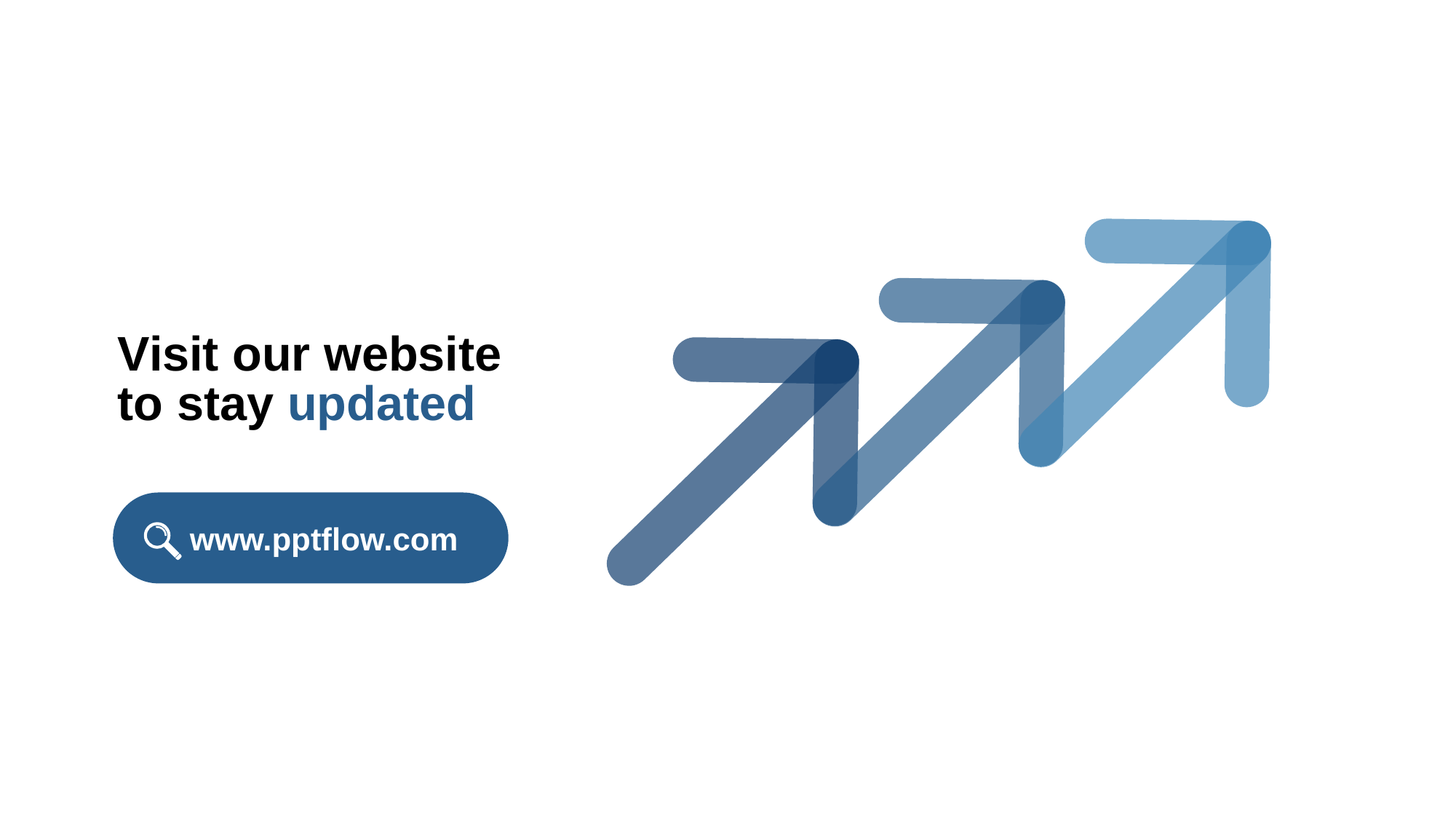

Visit our website to stay updated
   www.pptflow.com